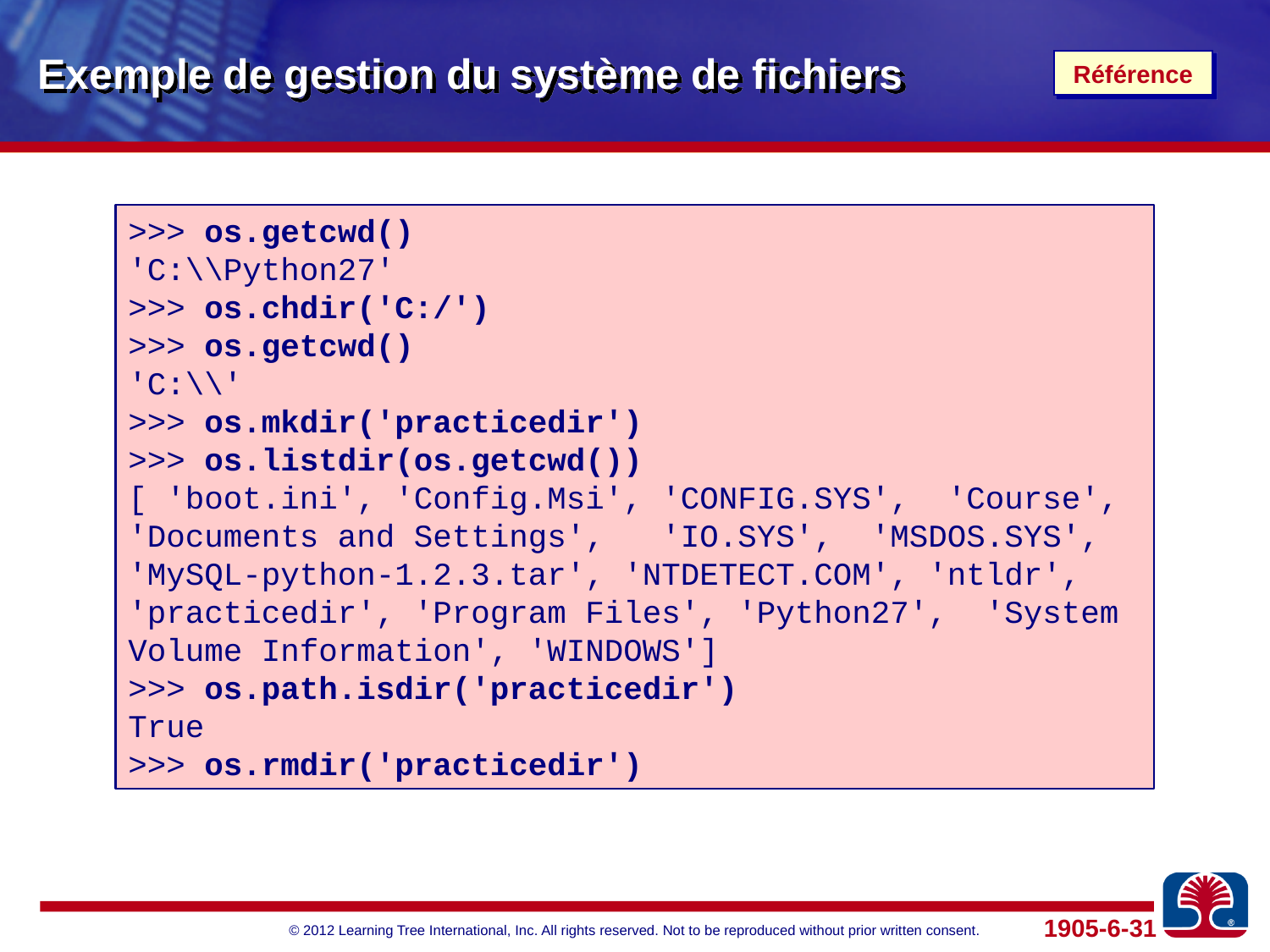

# Exemple de gestion du système de fichiers

Référence
>>> os.getcwd()
'C:\\Python27'
>>> os.chdir('C:/')
>>> os.getcwd()
'C:\\'
>>> os.mkdir('practicedir')
>>> os.listdir(os.getcwd())
[ 'boot.ini', 'Config.Msi', 'CONFIG.SYS',  'Course', 'Documents and Settings',   'IO.SYS',  'MSDOS.SYS',  'MySQL-python-1.2.3.tar', 'NTDETECT.COM', 'ntldr', 'practicedir', 'Program Files', 'Python27',  'System Volume Information', 'WINDOWS']
>>> os.path.isdir('practicedir')
True
>>> os.rmdir('practicedir')